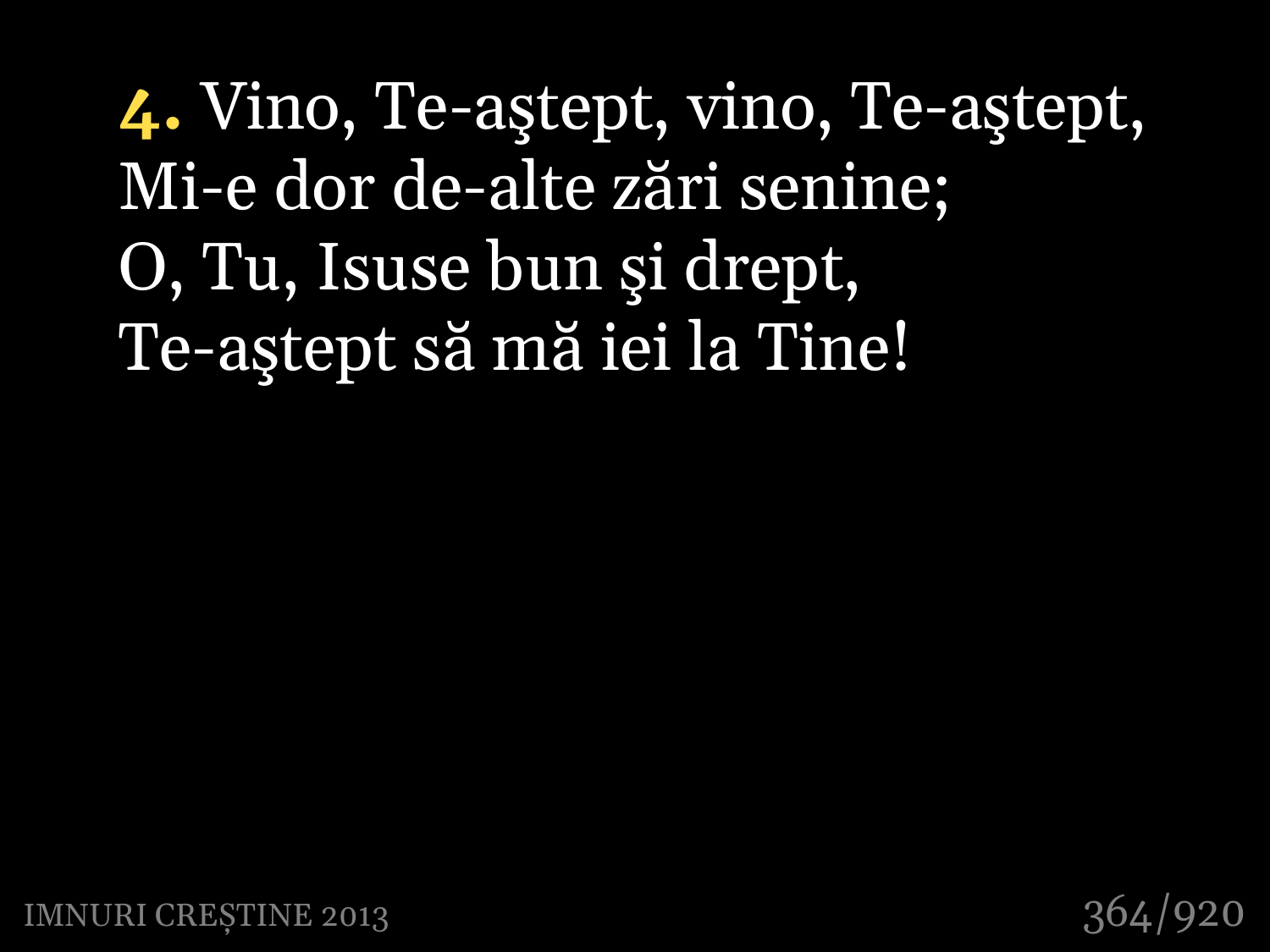

4. Vino, Te-aştept, vino, Te-aştept,
Mi-e dor de-alte zări senine;
O, Tu, Isuse bun şi drept,
Te-aştept să mă iei la Tine!
364/920
IMNURI CREȘTINE 2013